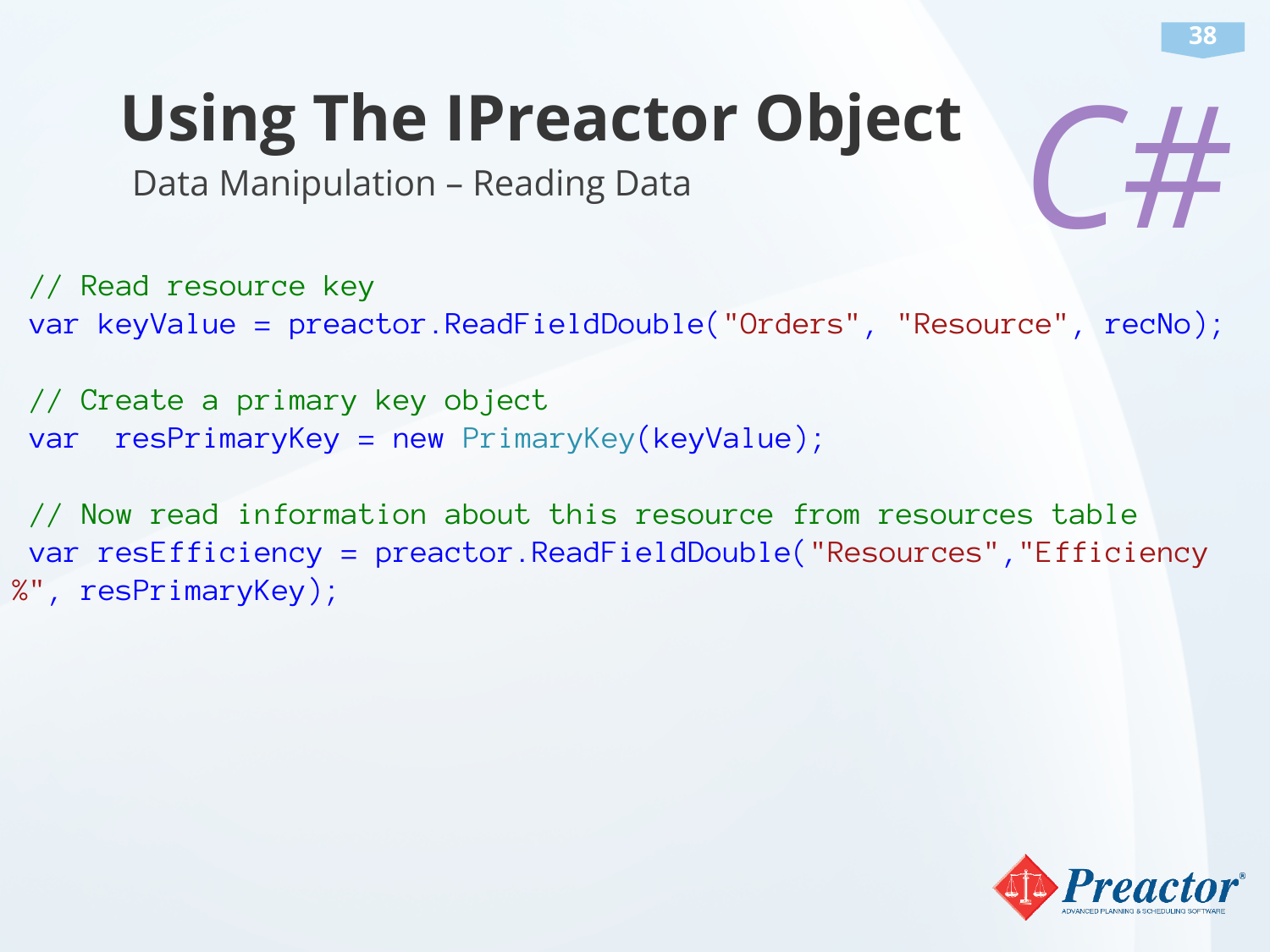

C#
# Using The IPreactor Object
Data Manipulation – Reading Data

 // Read resource key
 var keyValue = preactor.ReadFieldDouble("Orders", "Resource", recNo);

 // Create a primary key object
 var  resPrimaryKey = new PrimaryKey(keyValue);

 // Now read information about this resource from resources table
 var resEfficiency = preactor.ReadFieldDouble("Resources","Efficiency %", resPrimaryKey);